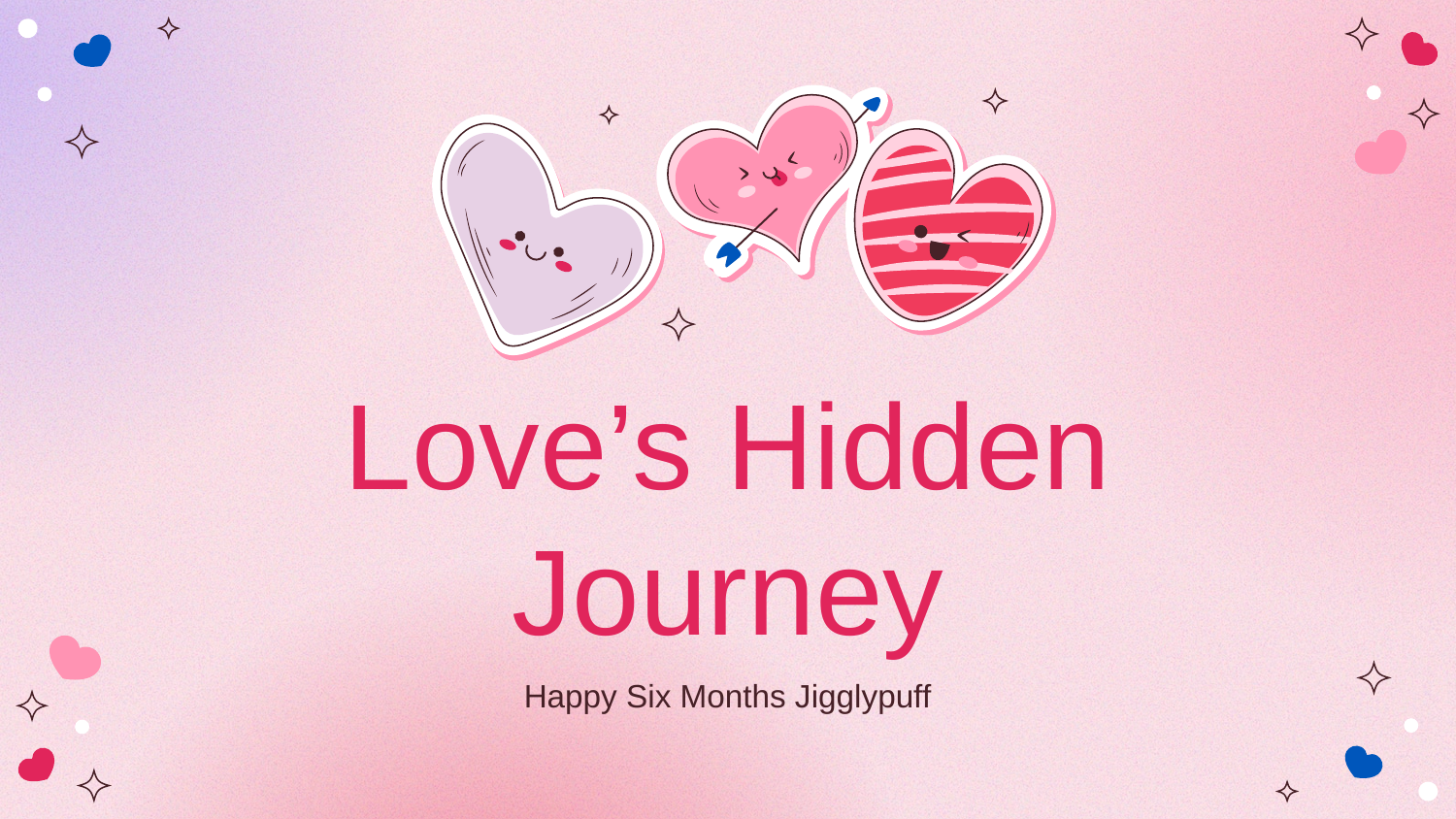

# Love’s Hidden Journey
Happy Six Months Jigglypuff